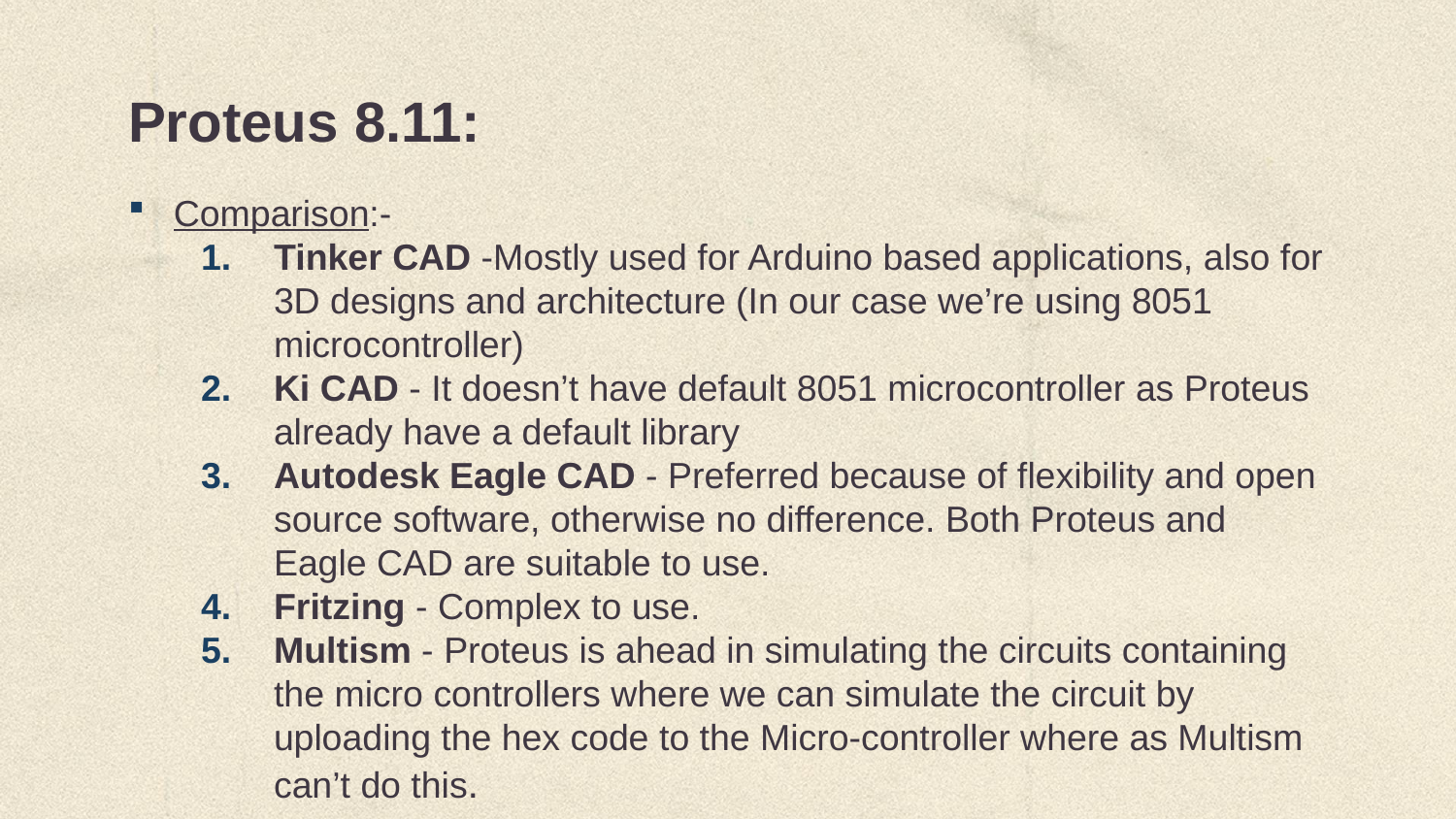

# Proteus 8.11:
Comparison:-
Tinker CAD -Mostly used for Arduino based applications, also for 3D designs and architecture (In our case we’re using 8051 microcontroller)
Ki CAD - It doesn’t have default 8051 microcontroller as Proteus already have a default library
Autodesk Eagle CAD - Preferred because of flexibility and open source software, otherwise no difference. Both Proteus and Eagle CAD are suitable to use.
Fritzing - Complex to use.
Multism - Proteus is ahead in simulating the circuits containing the micro controllers where we can simulate the circuit by uploading the hex code to the Micro-controller where as Multism can’t do this.